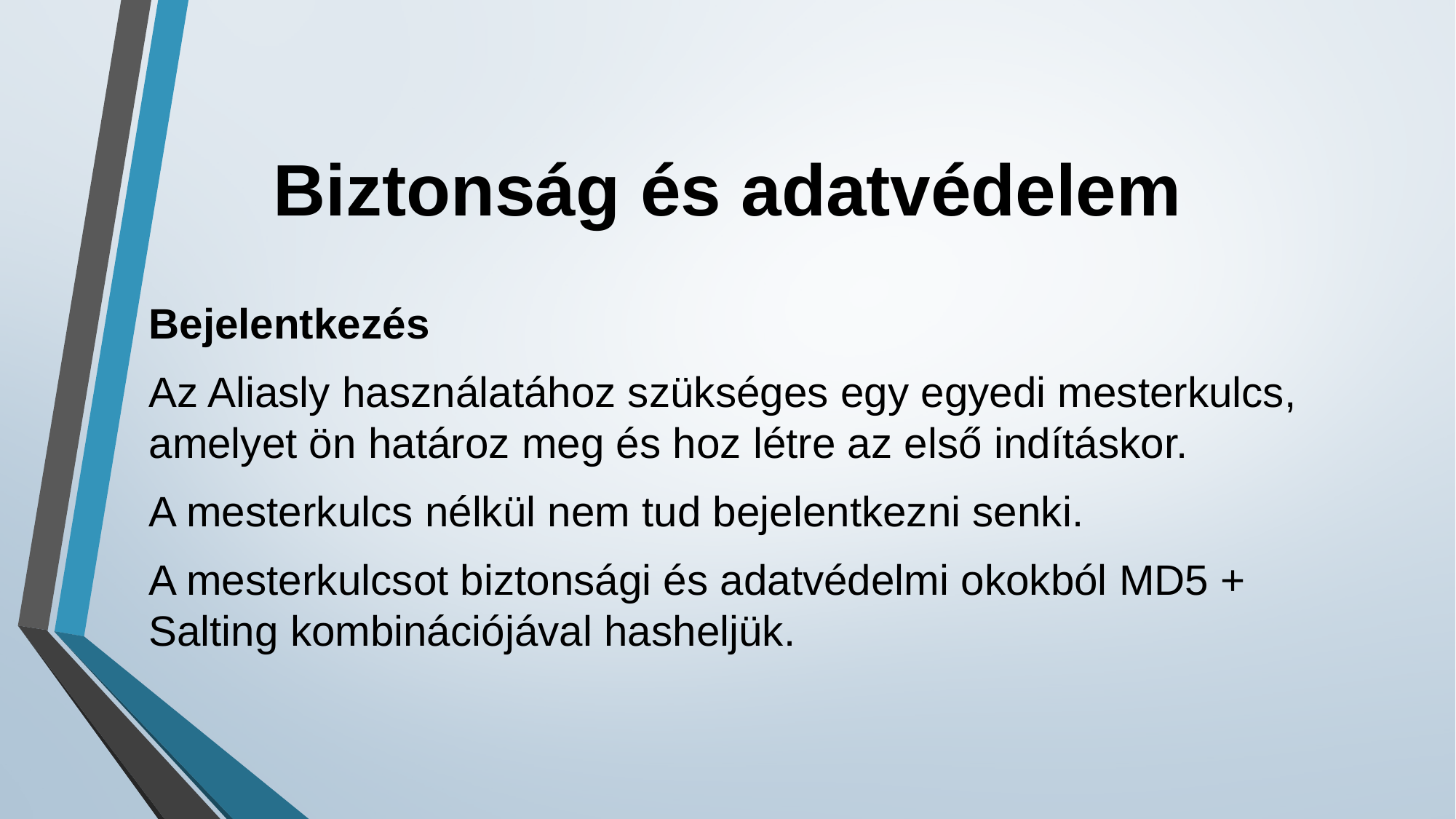

# Biztonság és adatvédelem
Bejelentkezés
Az Aliasly használatához szükséges egy egyedi mesterkulcs, amelyet ön határoz meg és hoz létre az első indításkor.
A mesterkulcs nélkül nem tud bejelentkezni senki.
A mesterkulcsot biztonsági és adatvédelmi okokból MD5 + Salting kombinációjával hasheljük.